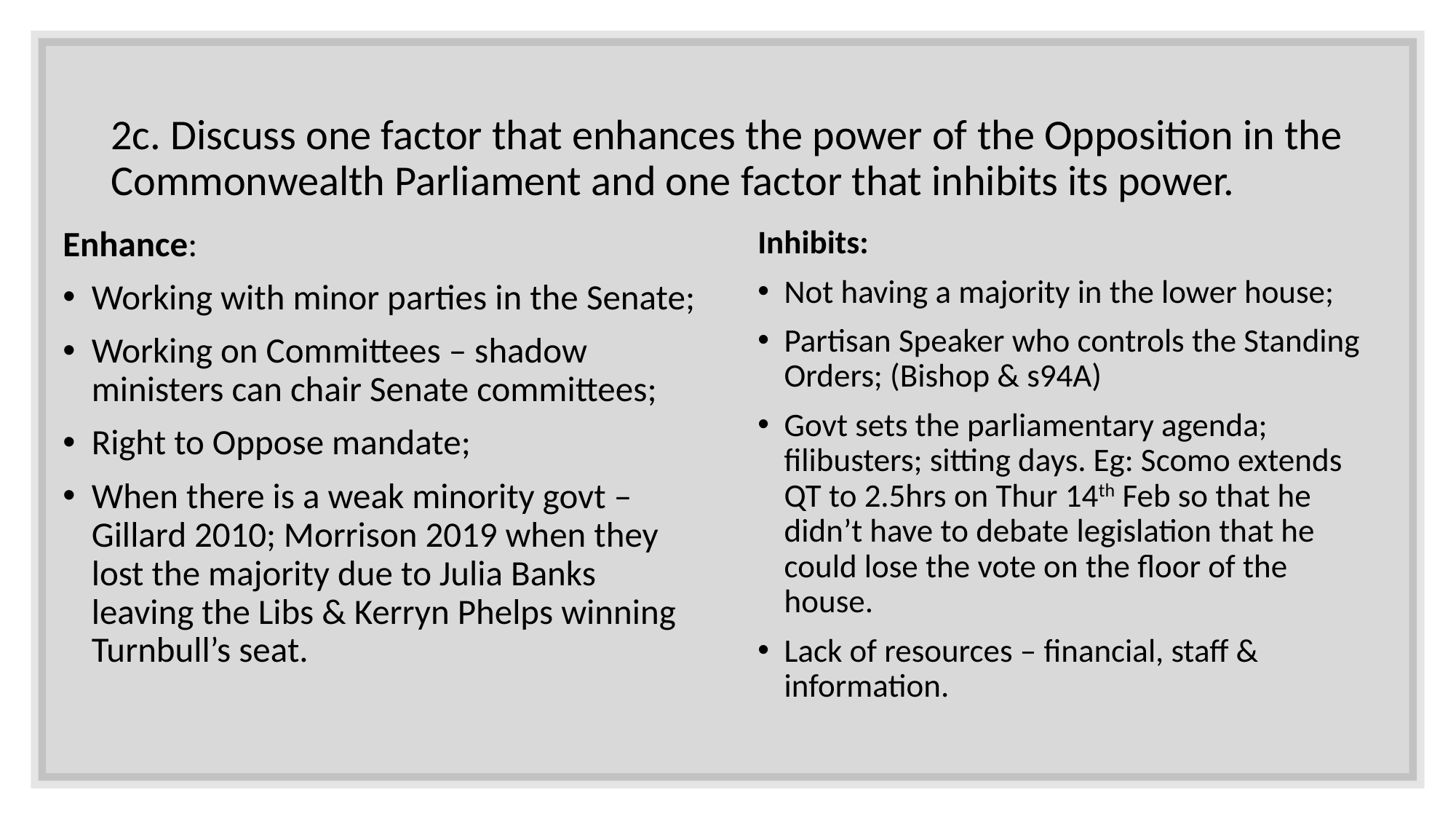

# 2c. Discuss one factor that enhances the power of the Opposition in the Commonwealth Parliament and one factor that inhibits its power.
Enhance:
Working with minor parties in the Senate;
Working on Committees – shadow ministers can chair Senate committees;
Right to Oppose mandate;
When there is a weak minority govt – Gillard 2010; Morrison 2019 when they lost the majority due to Julia Banks leaving the Libs & Kerryn Phelps winning Turnbull’s seat.

Inhibits:
Not having a majority in the lower house;
Partisan Speaker who controls the Standing Orders; (Bishop & s94A)
Govt sets the parliamentary agenda; filibusters; sitting days. Eg: Scomo extends QT to 2.5hrs on Thur 14th Feb so that he didn’t have to debate legislation that he could lose the vote on the floor of the house.
Lack of resources – financial, staff & information.